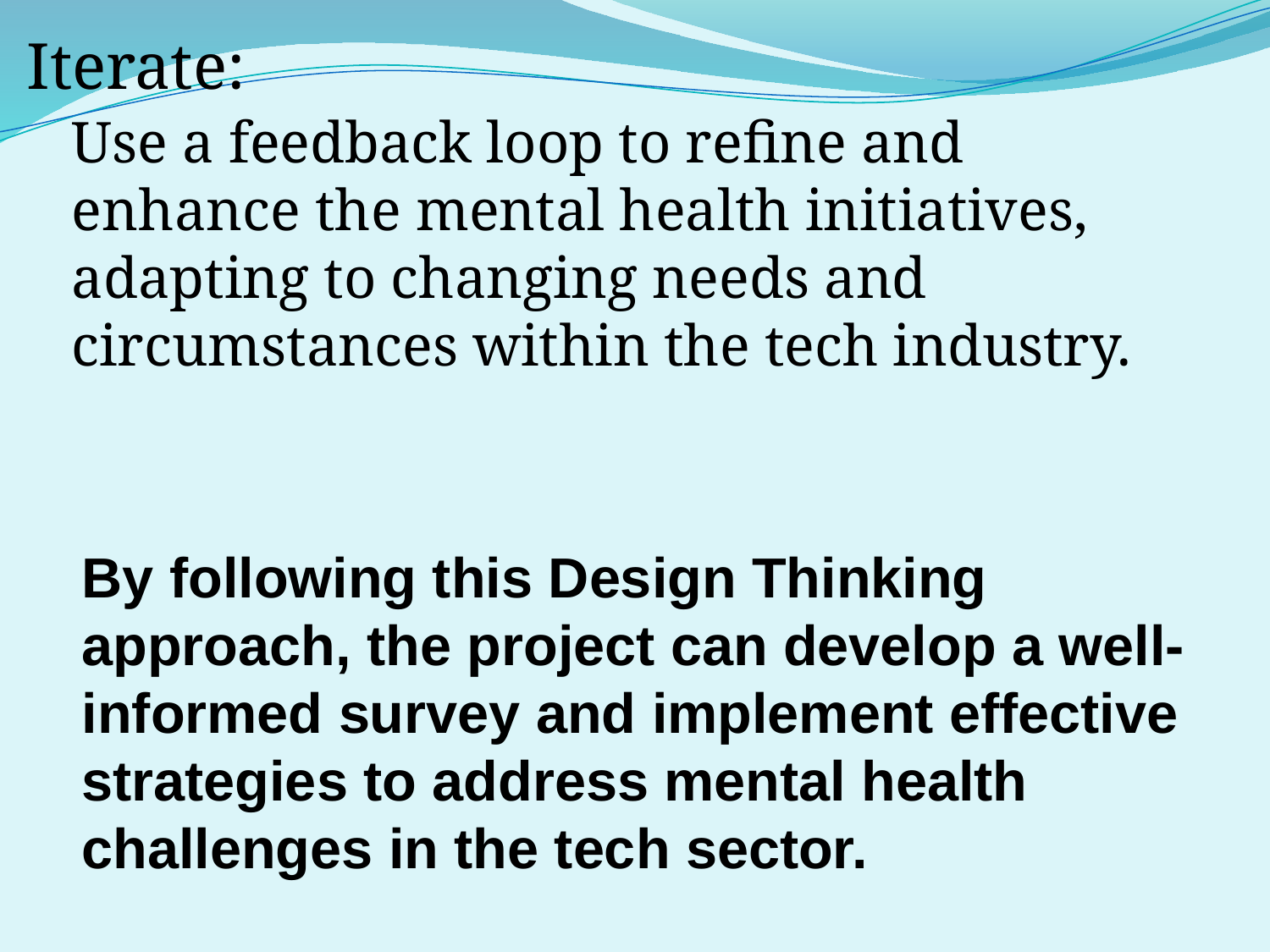

Iterate:
Use a feedback loop to refine and enhance the mental health initiatives, adapting to changing needs and circumstances within the tech industry.
By following this Design Thinking approach, the project can develop a well-informed survey and implement effective strategies to address mental health challenges in the tech sector.